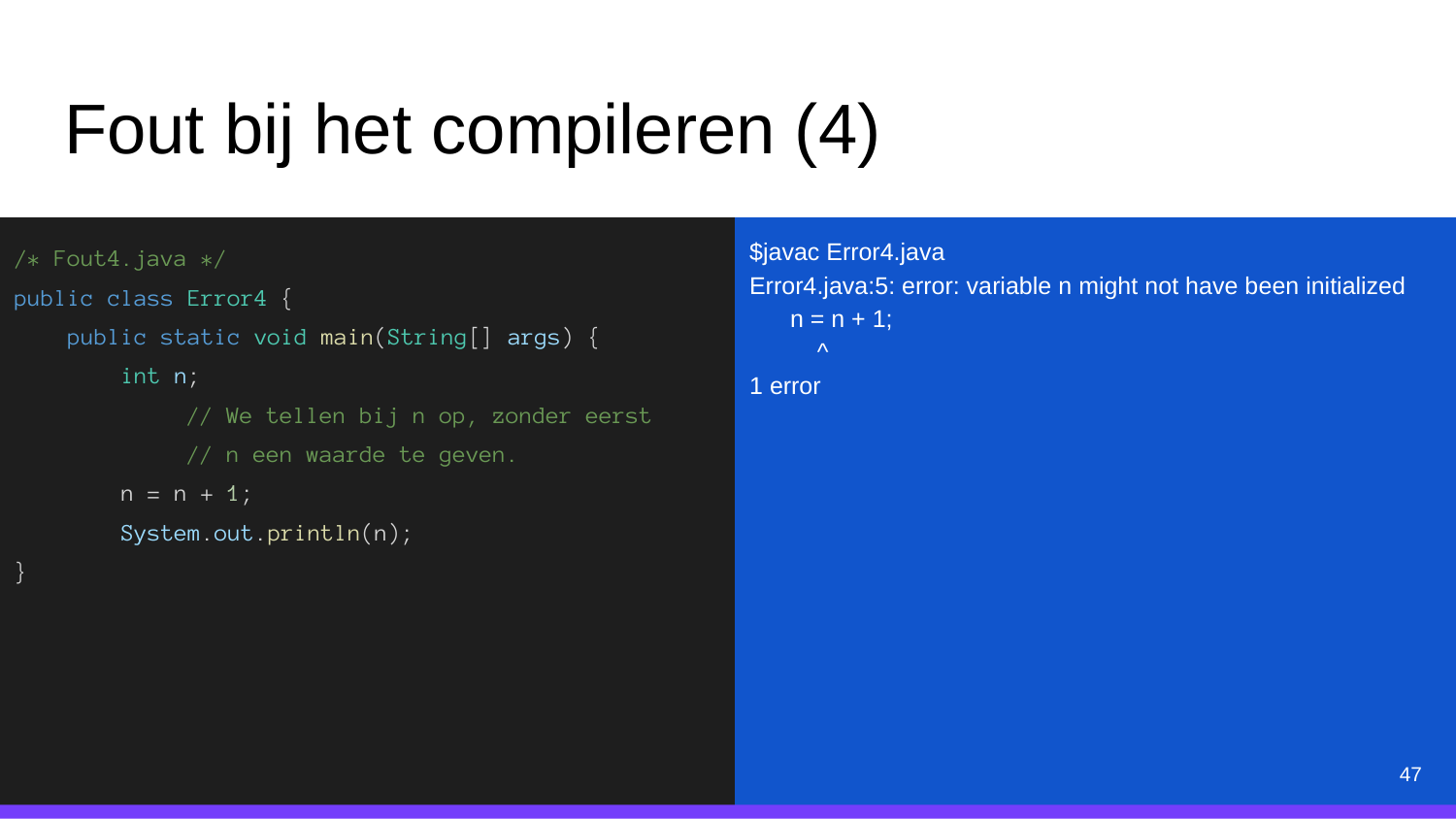

# Fout bij het compileren (4)
/* Fout4.java */
public class Error4 {
    public static void main(String[] args) {
        int n;
	  // We tellen bij n op, zonder eerst
	  // n een waarde te geven.
        n = n + 1;
        System.out.println(n);
}
$javac Error4.java
Error4.java:5: error: variable n might not have been initialized
      n = n + 1;
          ^
1 error
47